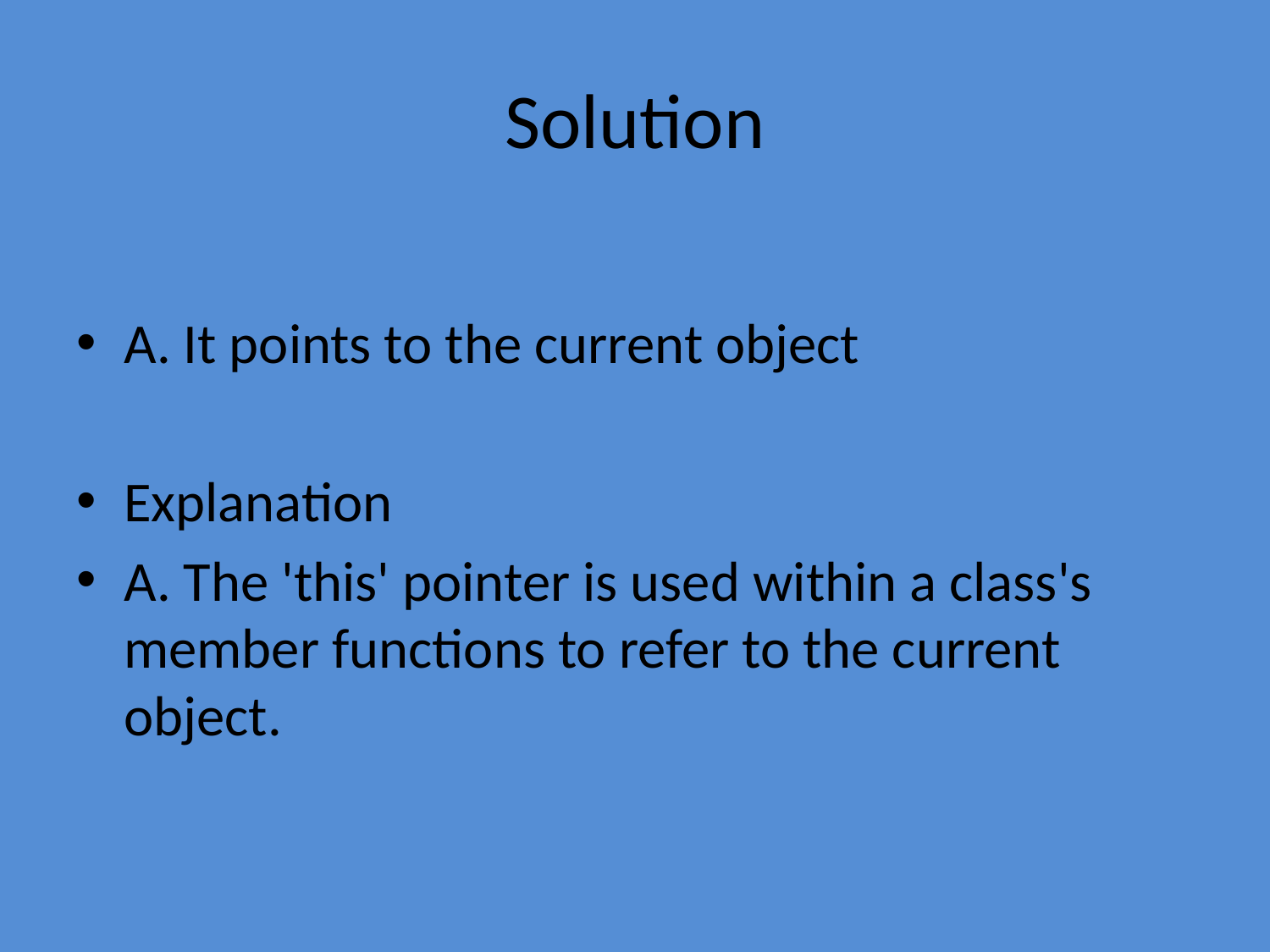

# Solution

A. It points to the current object

Explanation
A. The 'this' pointer is used within a class's member functions to refer to the current object.